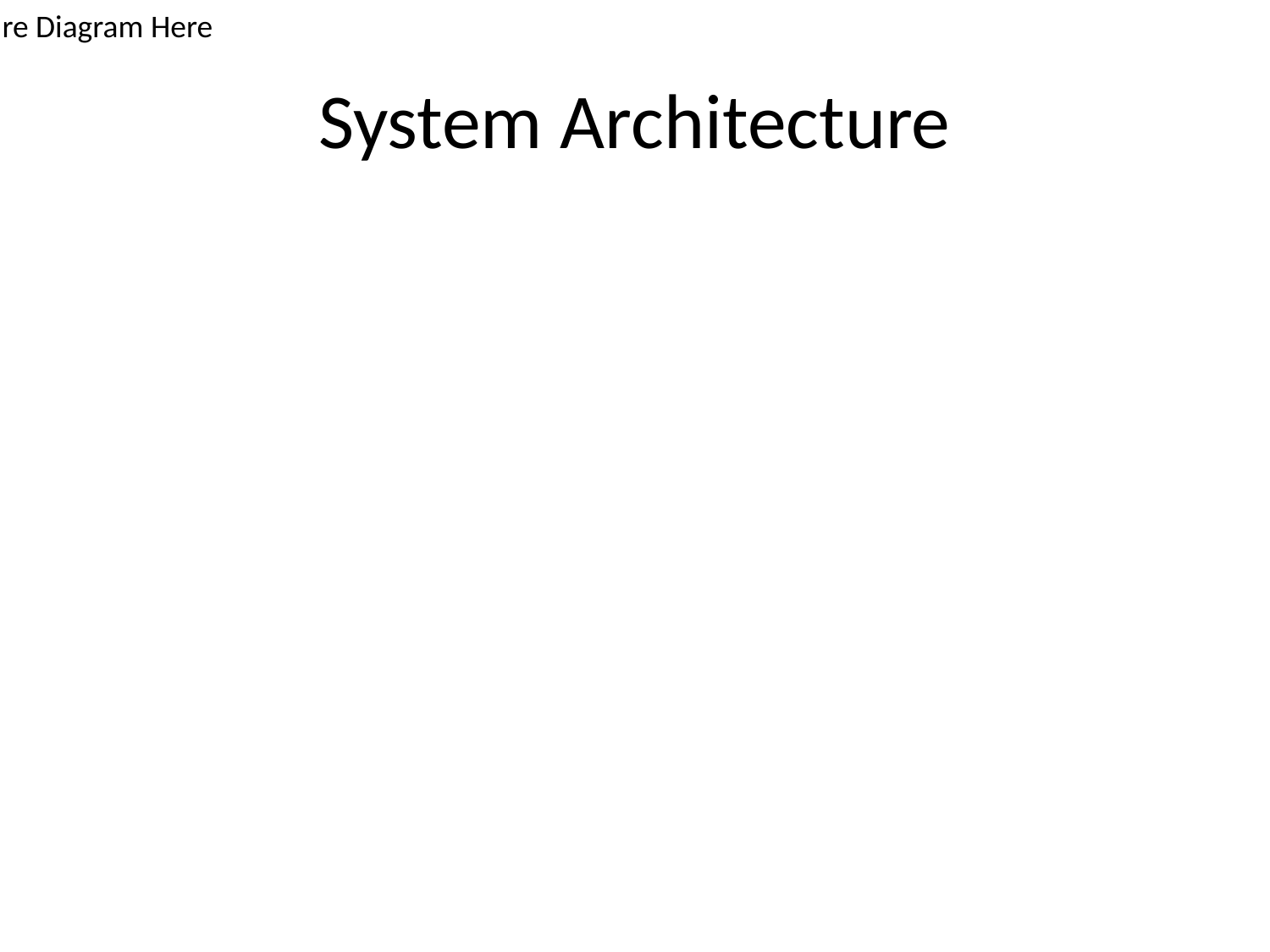

Insert Architecture Diagram Here
# System Architecture